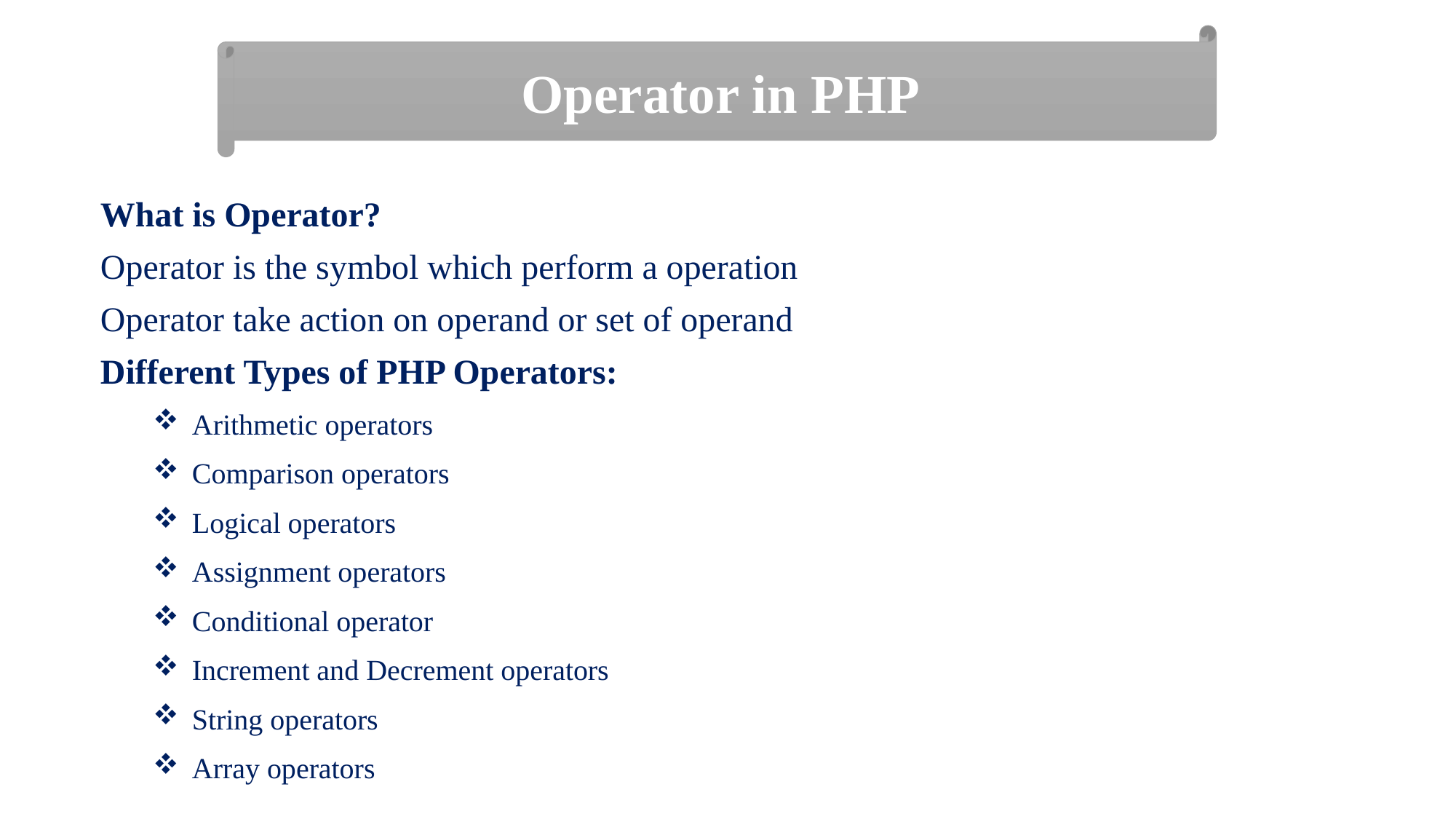

Operator in PHP
What is Operator?
Operator is the symbol which perform a operation
Operator take action on operand or set of operand
Different Types of PHP Operators:
Arithmetic operators
Comparison operators
Logical operators
Assignment operators
Conditional operator
Increment and Decrement operators
String operators
Array operators